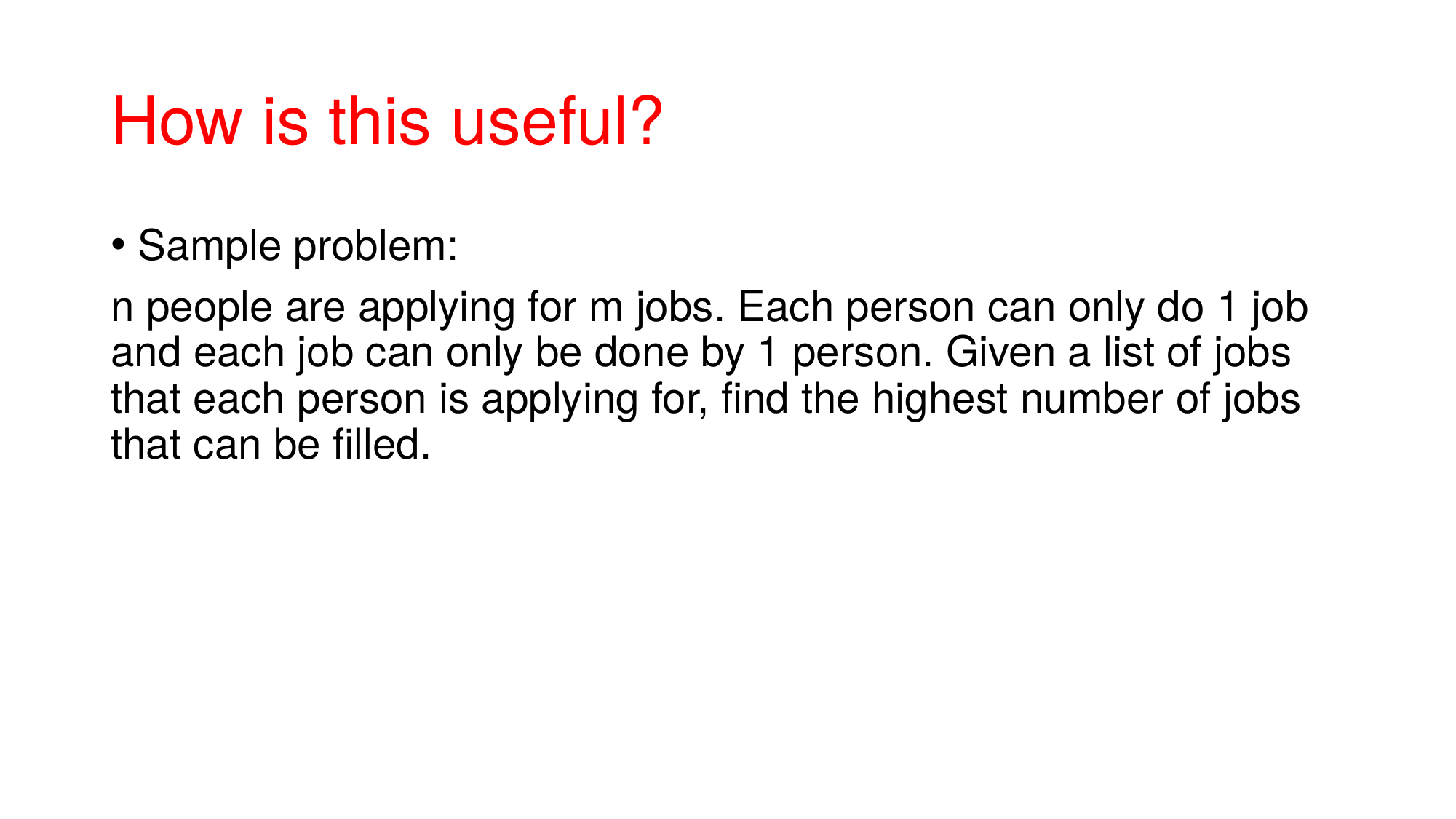

# How is this useful?
Sample problem:
n people are applying for m jobs. Each person can only do 1 job and each job can only be done by 1 person. Given a list of jobs that each person is applying for, find the highest number of jobs that can be filled.